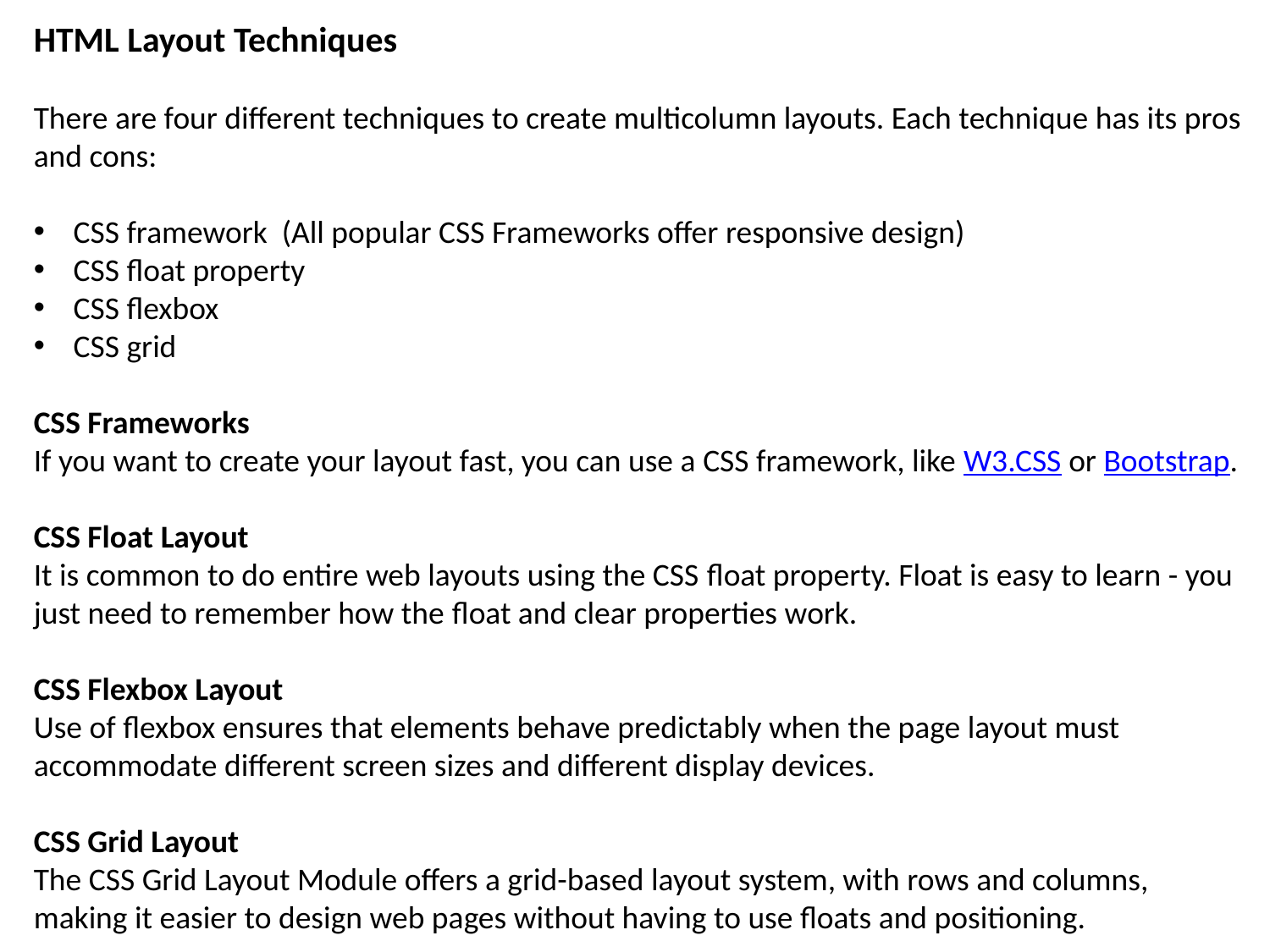

HTML Layout Techniques

There are four different techniques to create multicolumn layouts. Each technique has its pros and cons:

CSS framework  (All popular CSS Frameworks offer responsive design)
CSS float property
CSS flexbox
CSS grid

CSS Frameworks
If you want to create your layout fast, you can use a CSS framework, like W3.CSS or Bootstrap.

CSS Float Layout
It is common to do entire web layouts using the CSS float property. Float is easy to learn - you just need to remember how the float and clear properties work.

CSS Flexbox Layout
Use of flexbox ensures that elements behave predictably when the page layout must accommodate different screen sizes and different display devices.

CSS Grid Layout
The CSS Grid Layout Module offers a grid-based layout system, with rows and columns, making it easier to design web pages without having to use floats and positioning.